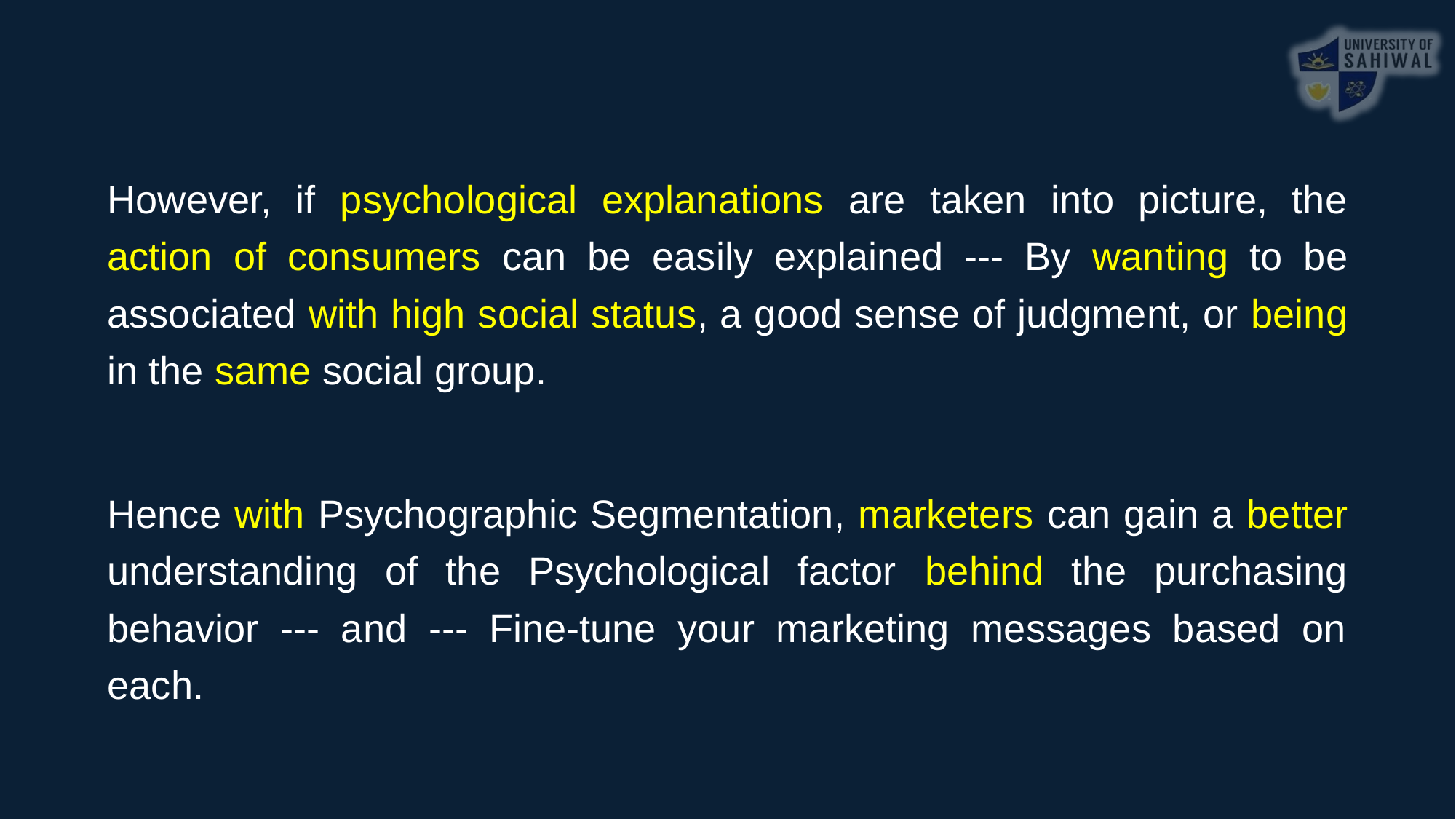

However, if psychological explanations are taken into picture, the action of consumers can be easily explained --- By wanting to be associated with high social status, a good sense of judgment, or being in the same social group.

Hence with Psychographic Segmentation, marketers can gain a better understanding of the Psychological factor behind the purchasing behavior --- and --- Fine-tune your marketing messages based on each.